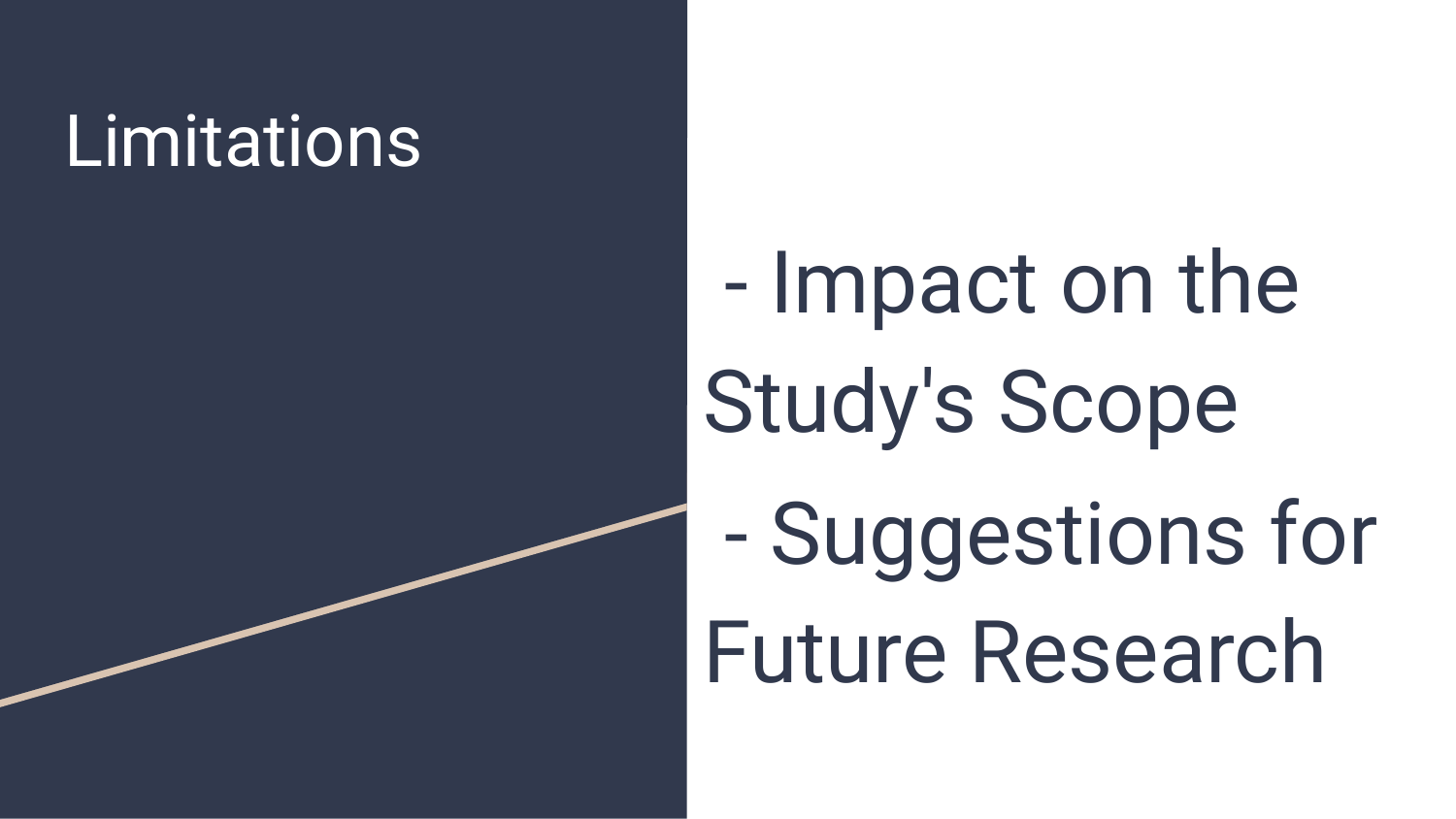

# Limitations

 - Impact on the Study's Scope
 - Suggestions for Future Research